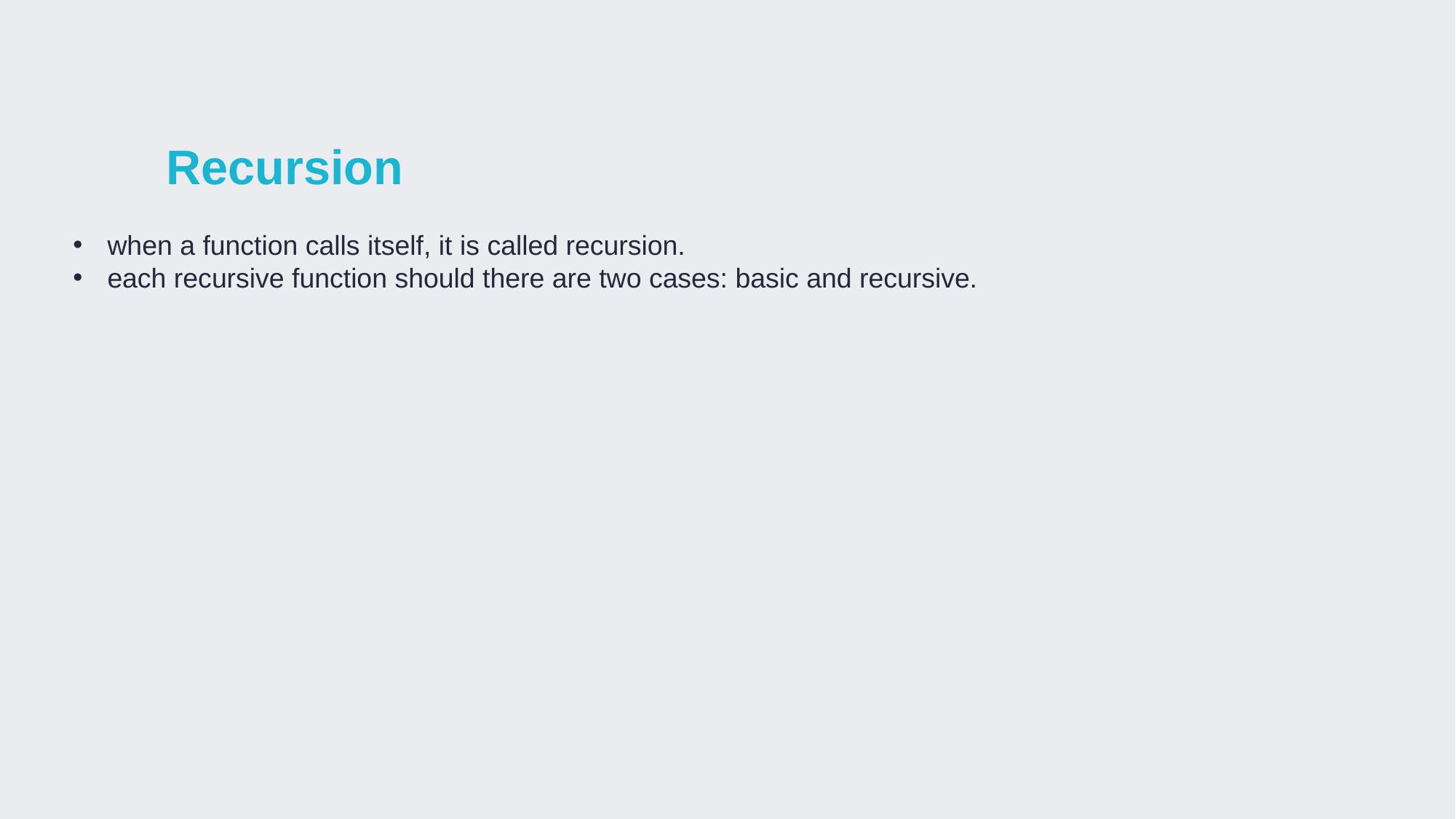

# Recursion
when a function calls itself, it is called recursion.
each recursive function should there are two cases: basic and recursive.